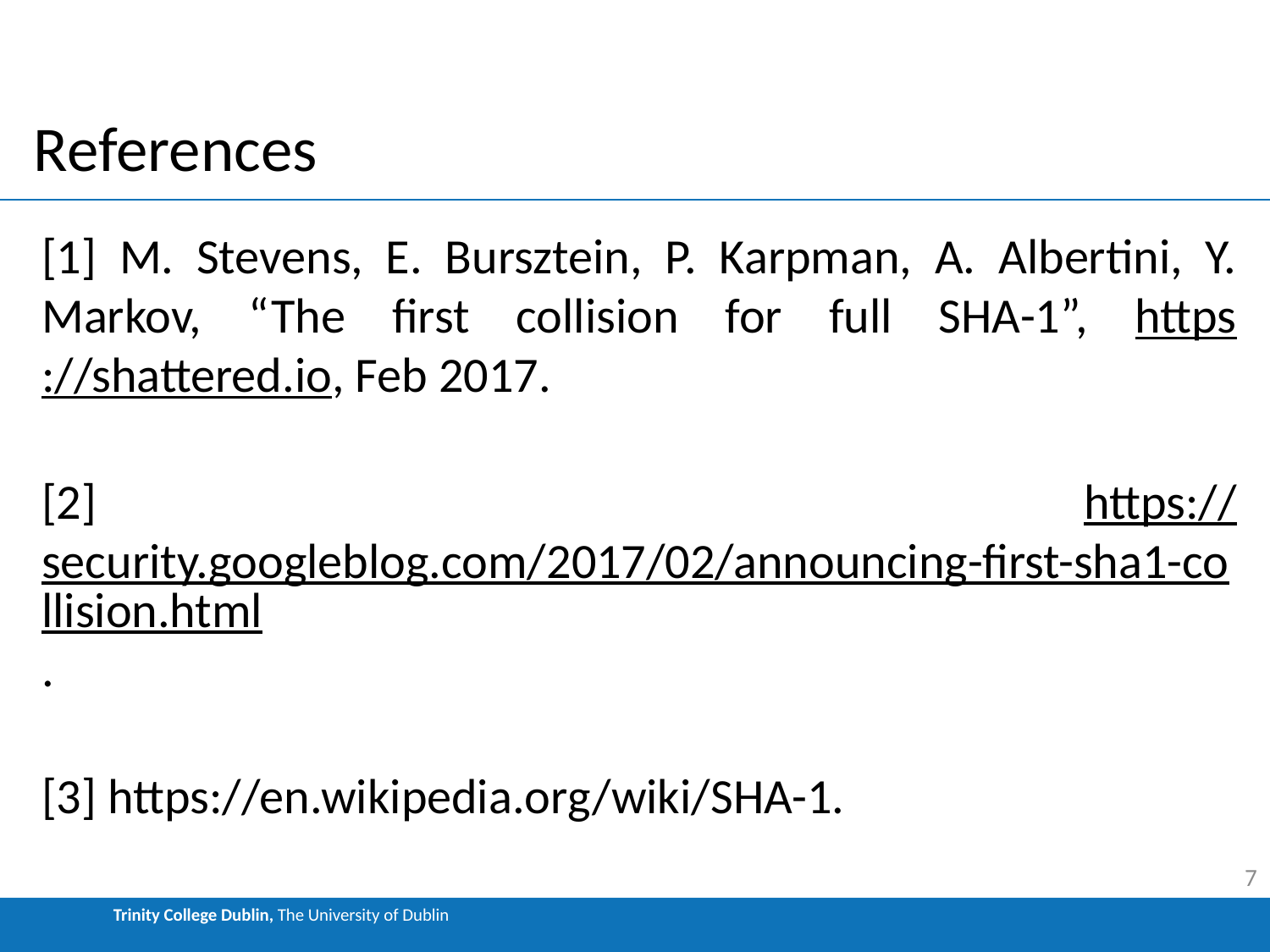

# References

[1] M. Stevens, E. Bursztein, P. Karpman, A. Albertini, Y. Markov, “The first collision for full SHA-1”, https://shattered.io, Feb 2017.
[2] https://security.googleblog.com/2017/02/announcing-first-sha1-collision.html.
[3] https://en.wikipedia.org/wiki/SHA-1.
7